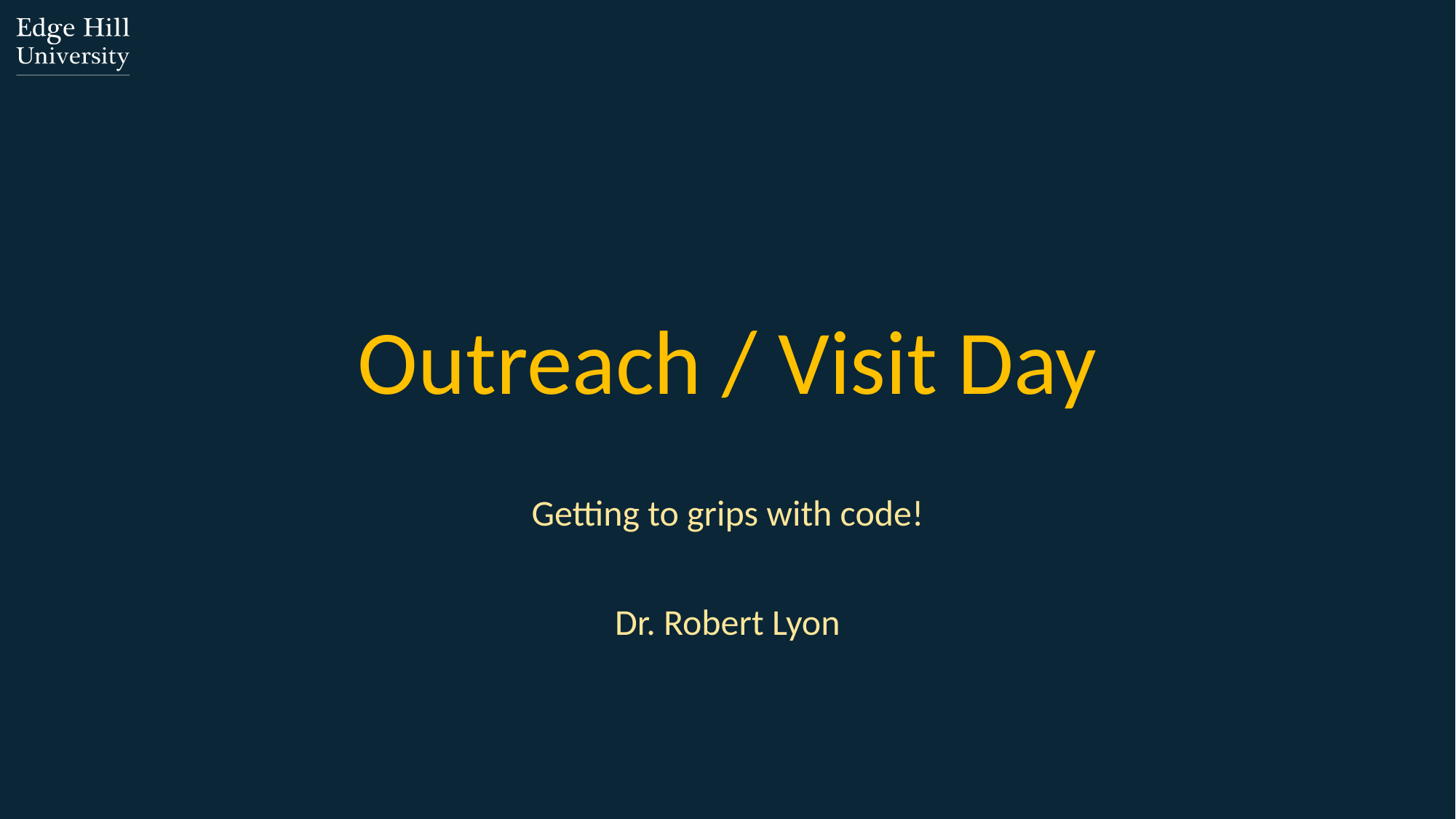

# Outreach / Visit Day

Getting to grips with code!

Dr. Robert Lyon